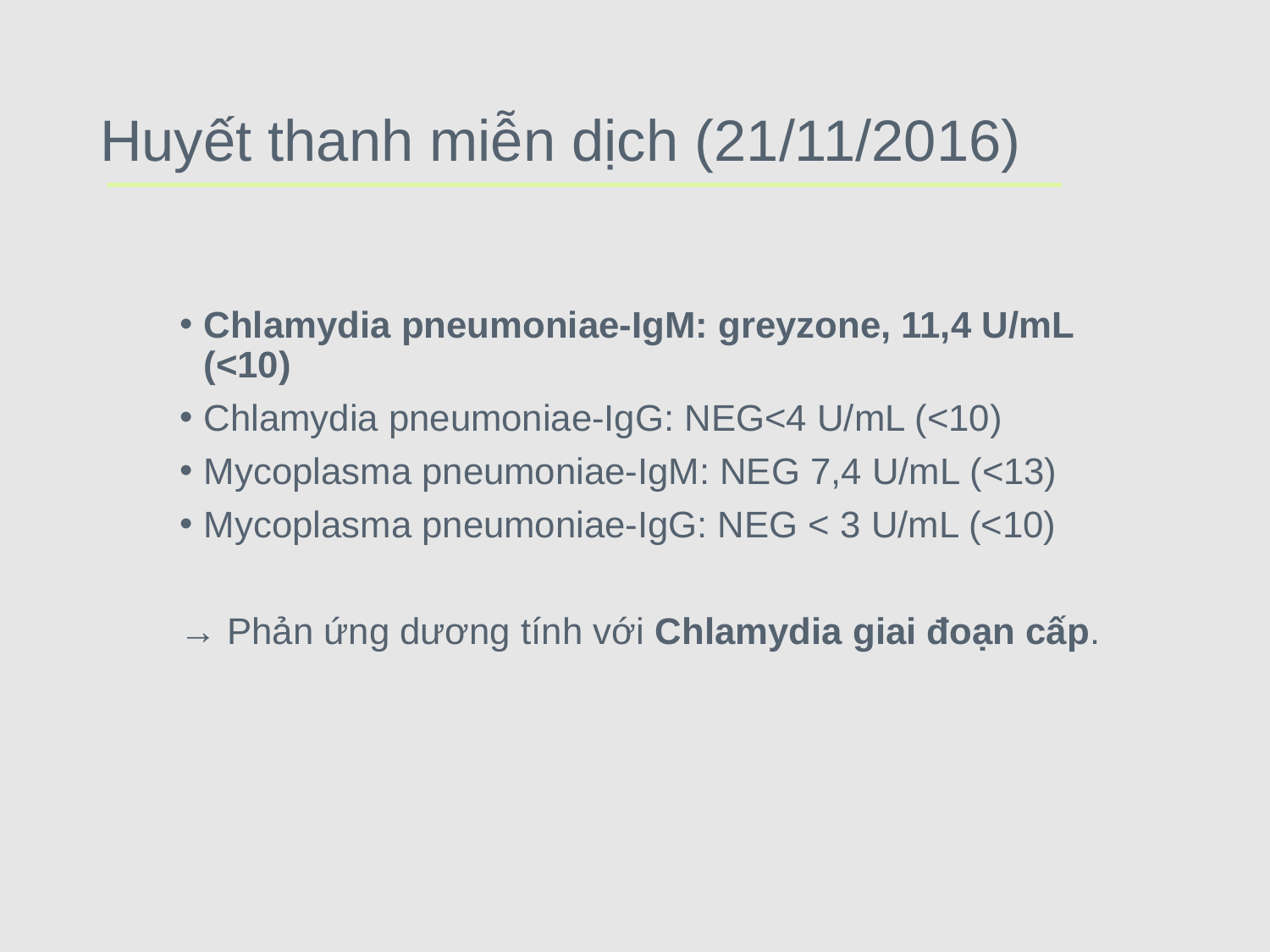

# Huyết thanh miễn dịch (21/11/2016)
Chlamydia pneumoniae-IgM: greyzone, 11,4 U/mL (<10)
Chlamydia pneumoniae-IgG: NEG<4 U/mL (<10)
Mycoplasma pneumoniae-IgM: NEG 7,4 U/mL (<13)
Mycoplasma pneumoniae-IgG: NEG < 3 U/mL (<10)

→ Phản ứng dương tính với Chlamydia giai đoạn cấp.